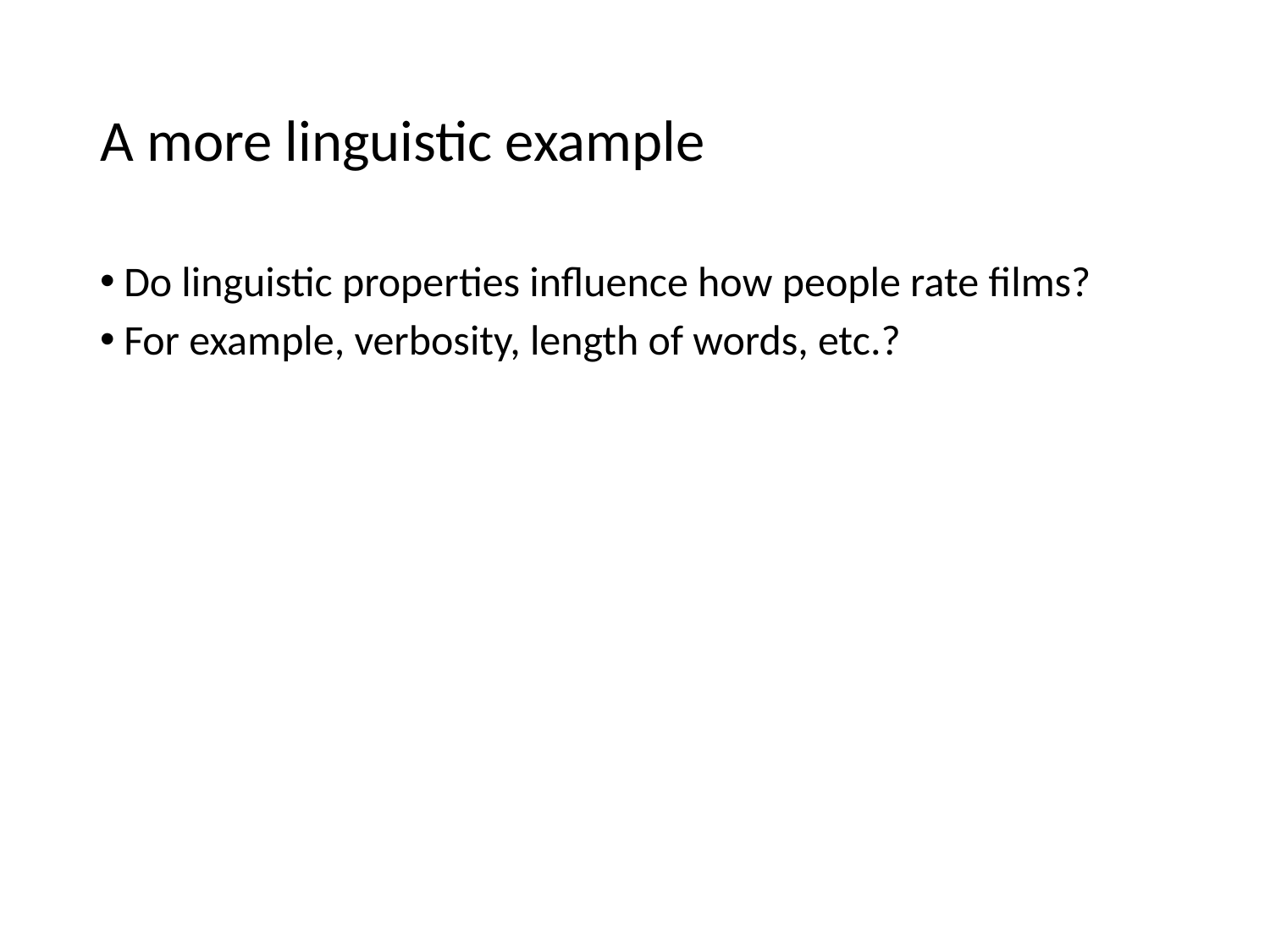

# A more linguistic example
Do linguistic properties influence how people rate films?
For example, verbosity, length of words, etc.?